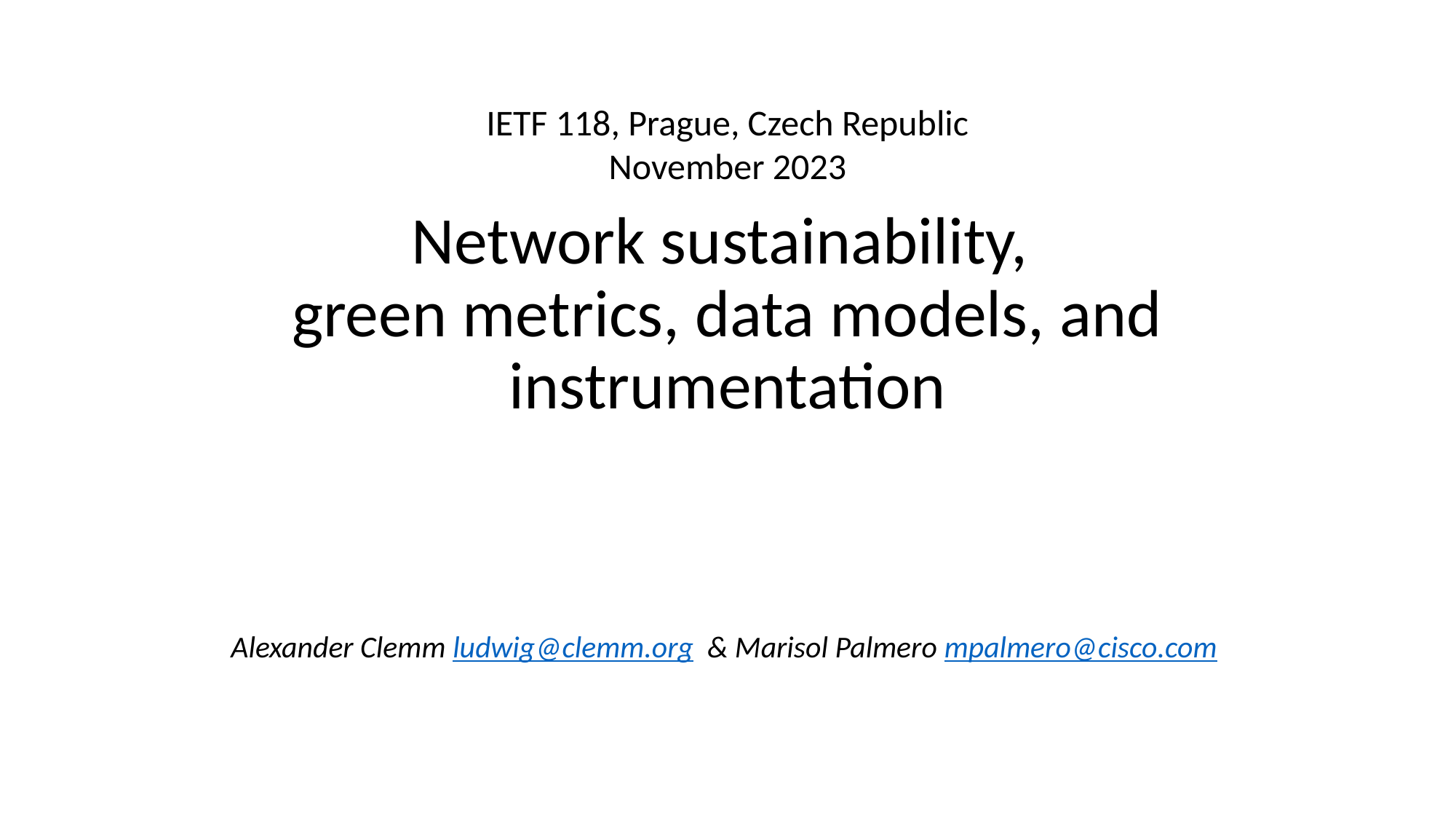

IETF 118, Prague, Czech Republic
November 2023
# Network sustainability, green metrics, data models, and instrumentation

Alexander Clemm ludwig@clemm.org  & Marisol Palmero mpalmero@cisco.com